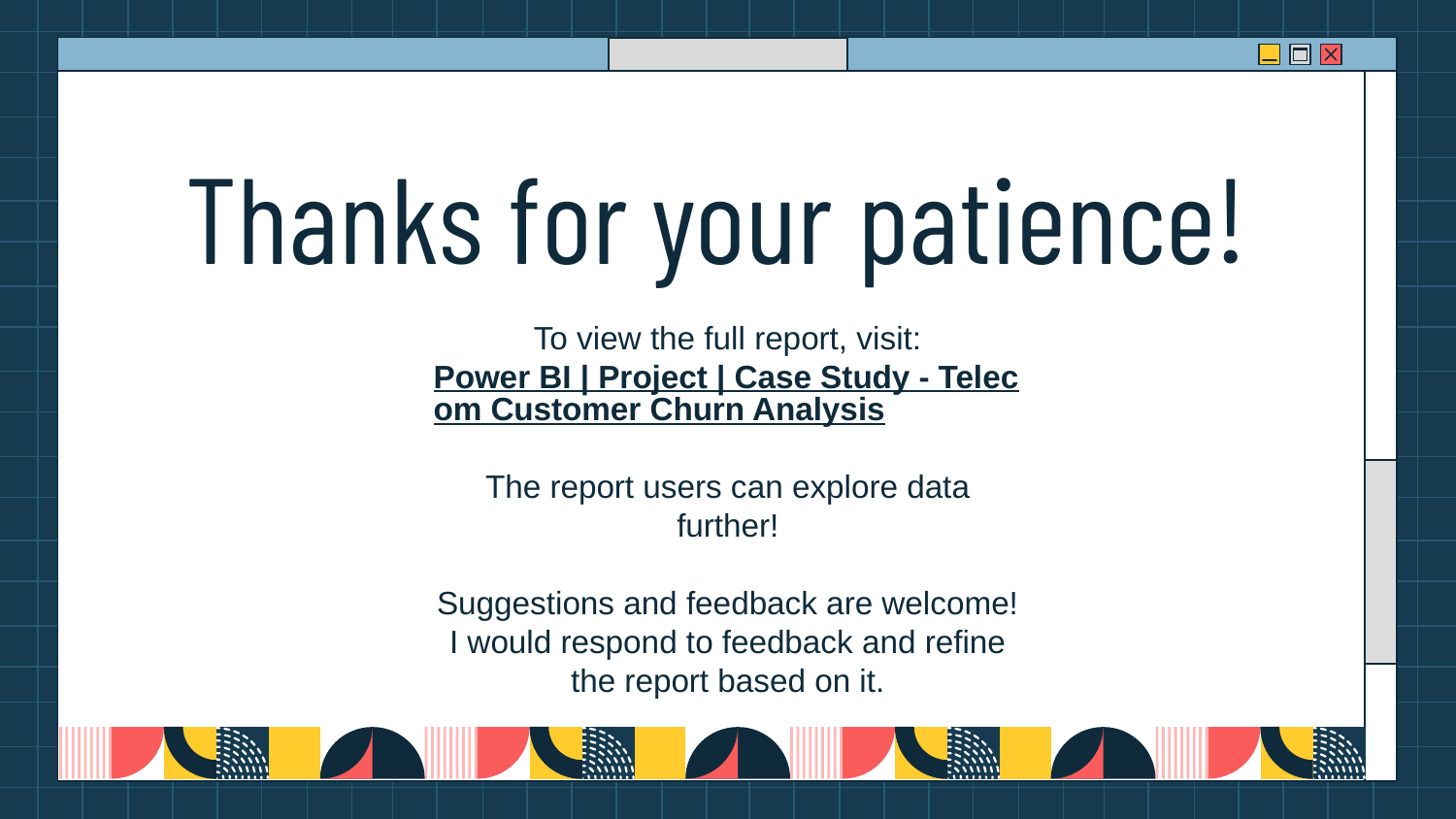

# Thanks for your patience!
To view the full report, visit:
Power BI | Project | Case Study - Telecom Customer Churn Analysis

The report users can explore data further!

Suggestions and feedback are welcome!
I would respond to feedback and refine the report based on it.